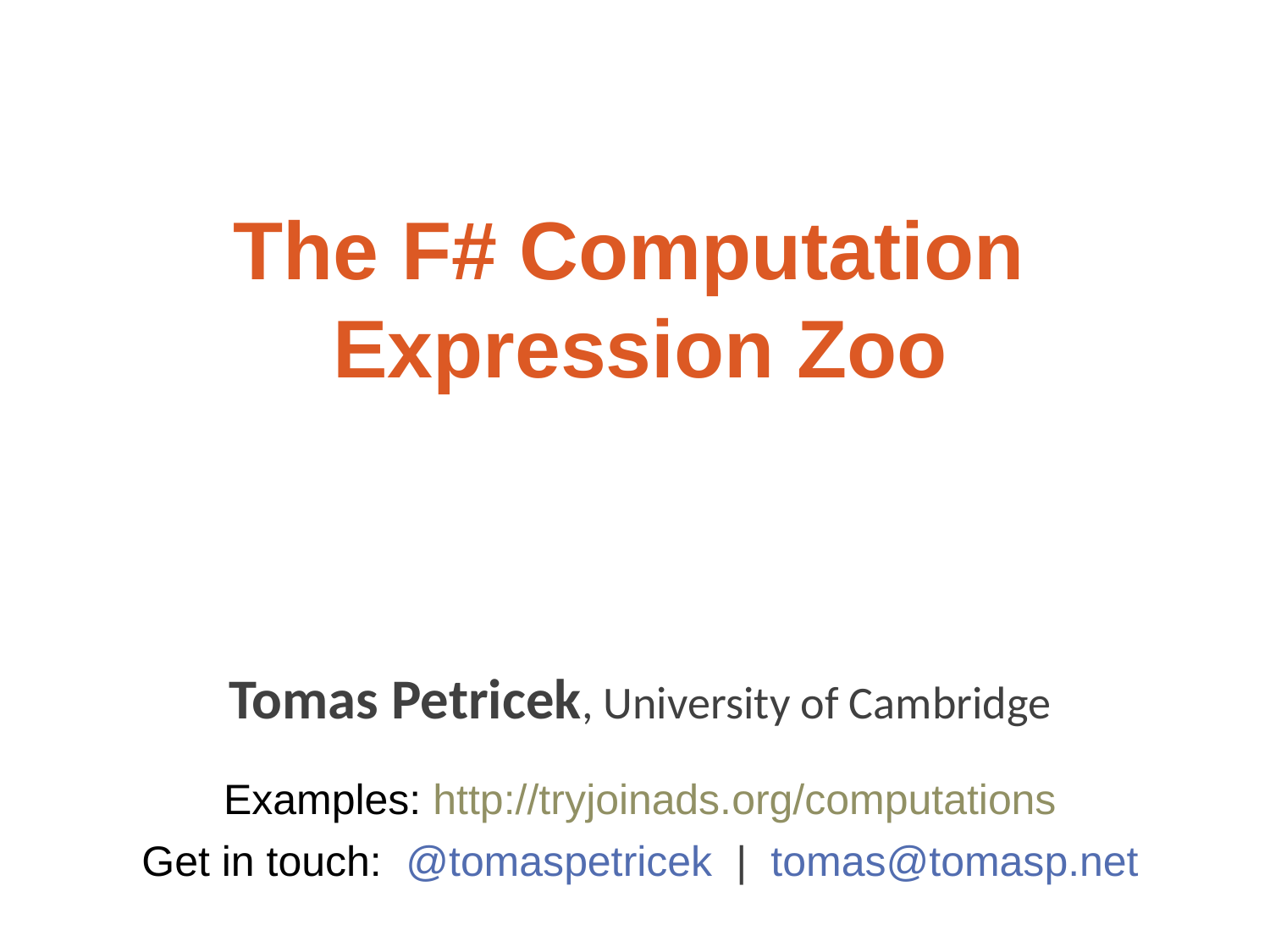

# The F# Computation Expression Zoo
Tomas Petricek, University of Cambridge
Examples: http://tryjoinads.org/computations
Get in touch:  @tomaspetricek  |  tomas@tomasp.net